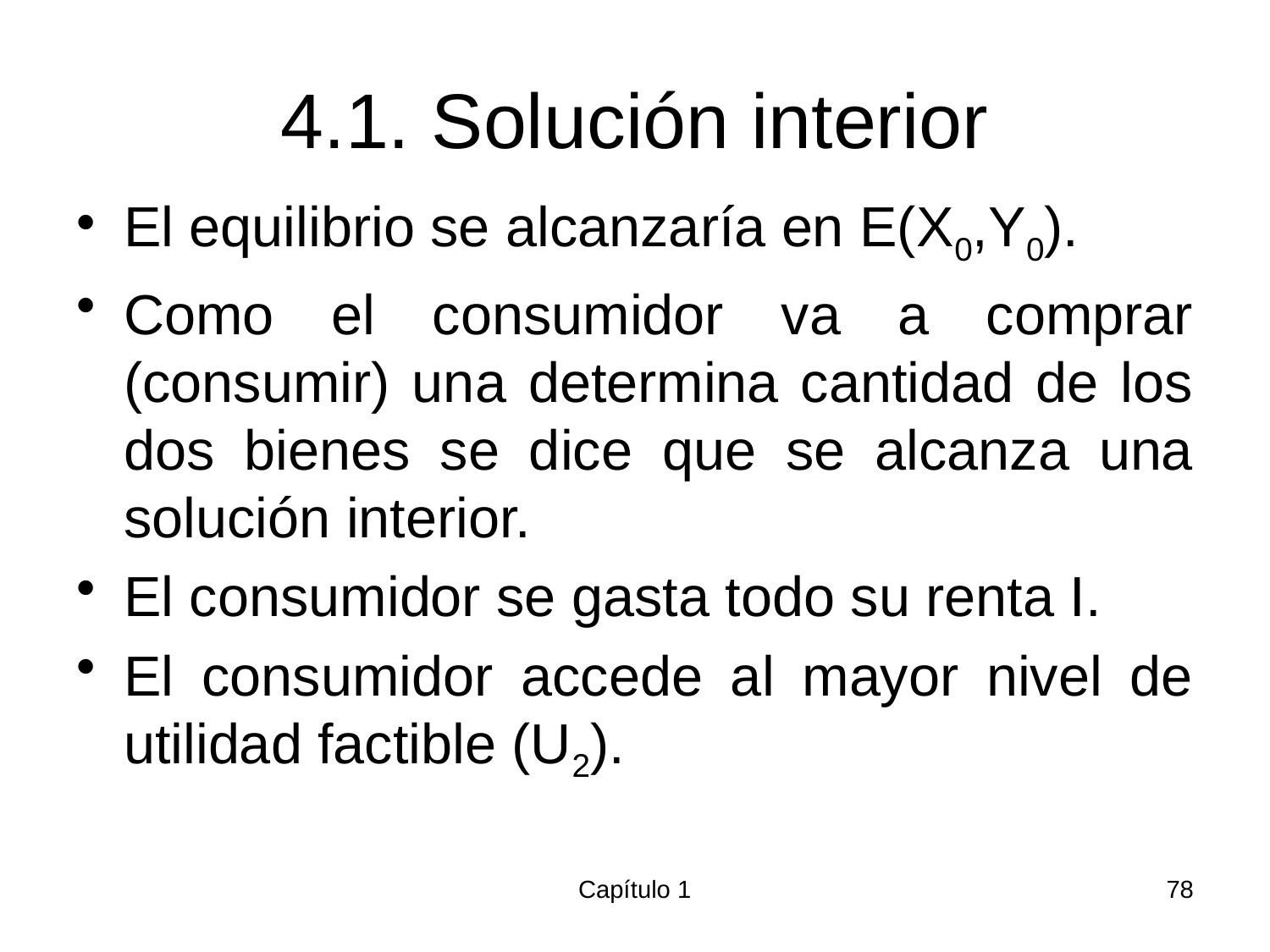

# 4.1. Solución interior
El equilibrio se alcanzaría en E(X0,Y0).
Como el consumidor va a comprar (consumir) una determina cantidad de los dos bienes se dice que se alcanza una solución interior.
El consumidor se gasta todo su renta I.
El consumidor accede al mayor nivel de utilidad factible (U2).
Capítulo 1
78